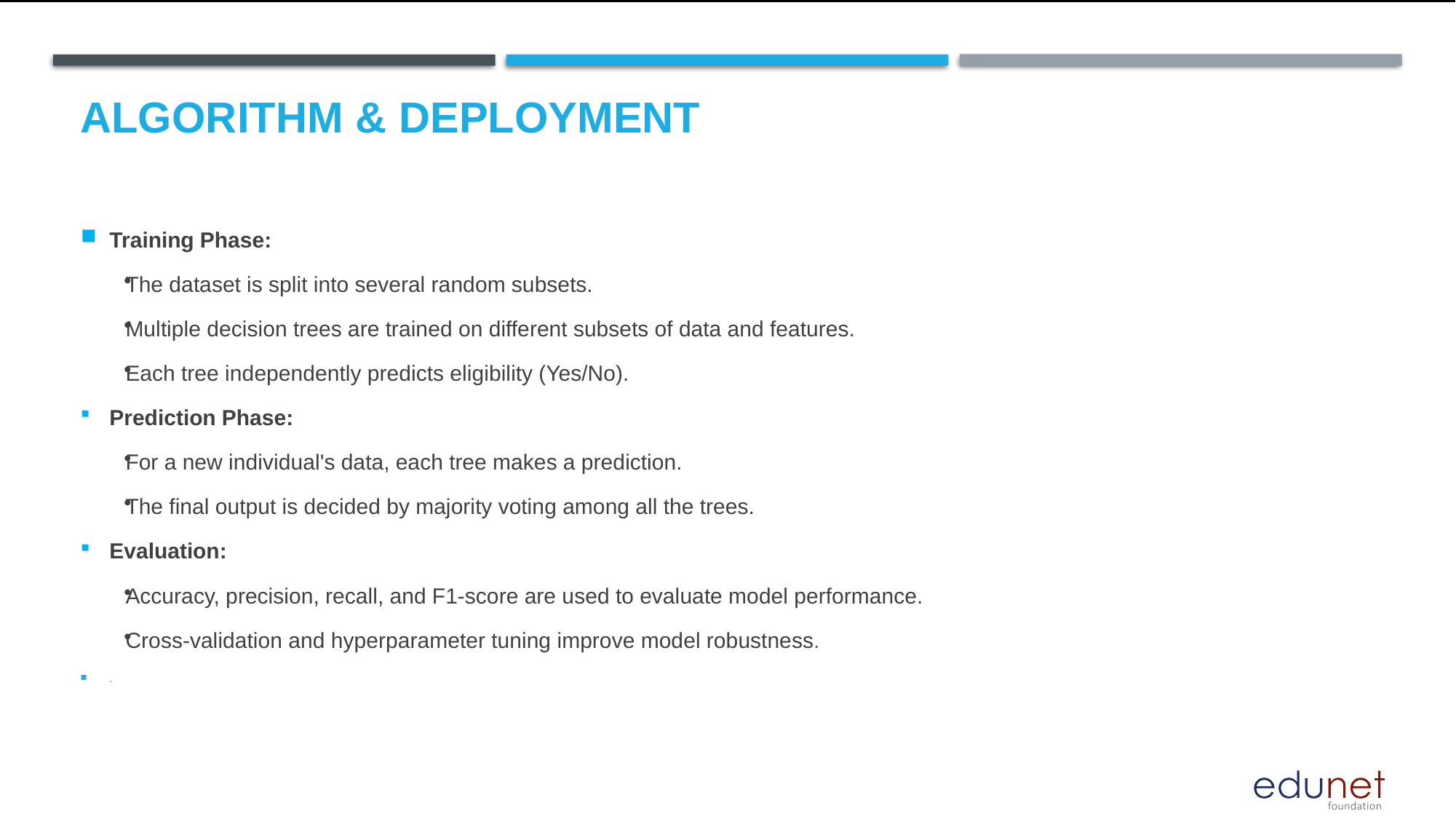

# Algorithm & Deployment

Training Phase:
The dataset is split into several random subsets.
Multiple decision trees are trained on different subsets of data and features.
Each tree independently predicts eligibility (Yes/No).
Prediction Phase:
For a new individual's data, each tree makes a prediction.
The final output is decided by majority voting among all the trees.
Evaluation:
Accuracy, precision, recall, and F1-score are used to evaluate model performance.
Cross-validation and hyperparameter tuning improve model robustness.

.